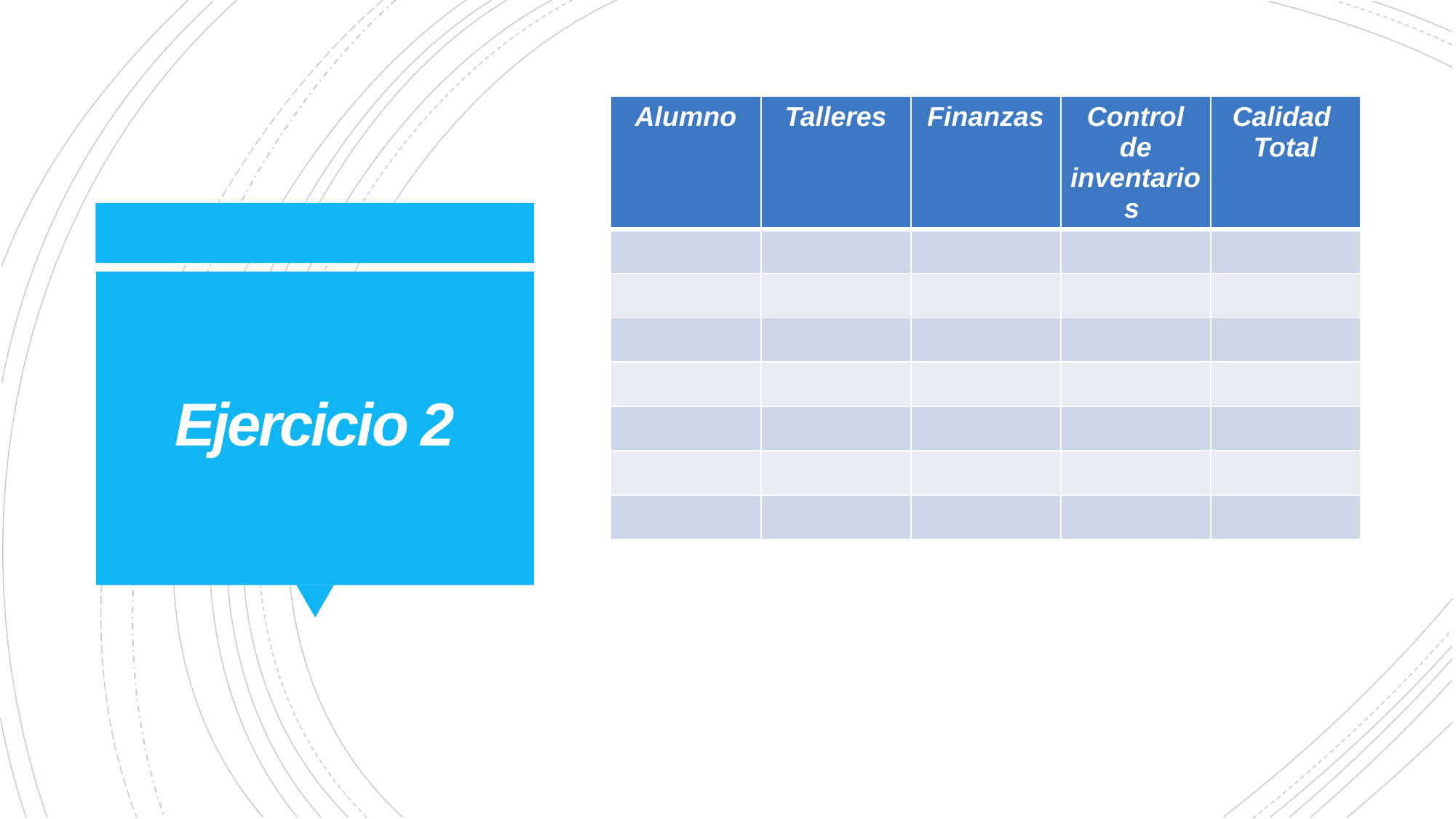

| Alumno | Talleres | Finanzas | Control de inventarios | Calidad Total |
| --- | --- | --- | --- | --- |
|  |  |  |  |  |
|  |  |  |  |  |
|  |  |  |  |  |
|  |  |  |  |  |
|  |  |  |  |  |
|  |  |  |  |  |
|  |  |  |  |  |
# Ejercicio 2